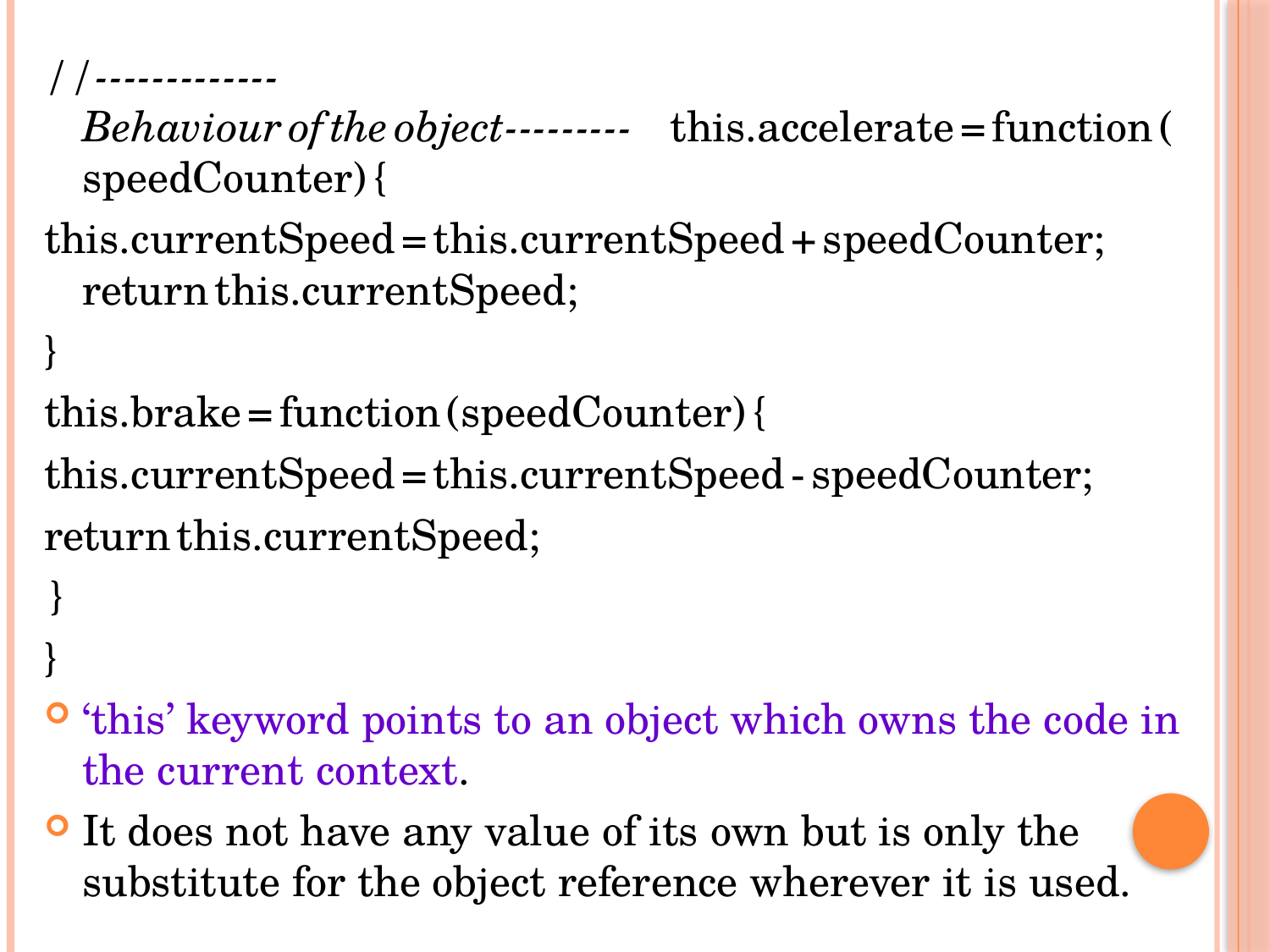

//-------------Behaviour of the object---------     this.accelerate = function (speedCounter) {
this.currentSpeed = this.currentSpeed + speedCounter;         return this.currentSpeed;
}
this.brake = function (speedCounter) {
this.currentSpeed = this.currentSpeed - speedCounter;
return this.currentSpeed;
 }
}
‘this’ keyword points to an object which owns the code in the current context.
It does not have any value of its own but is only the substitute for the object reference wherever it is used.